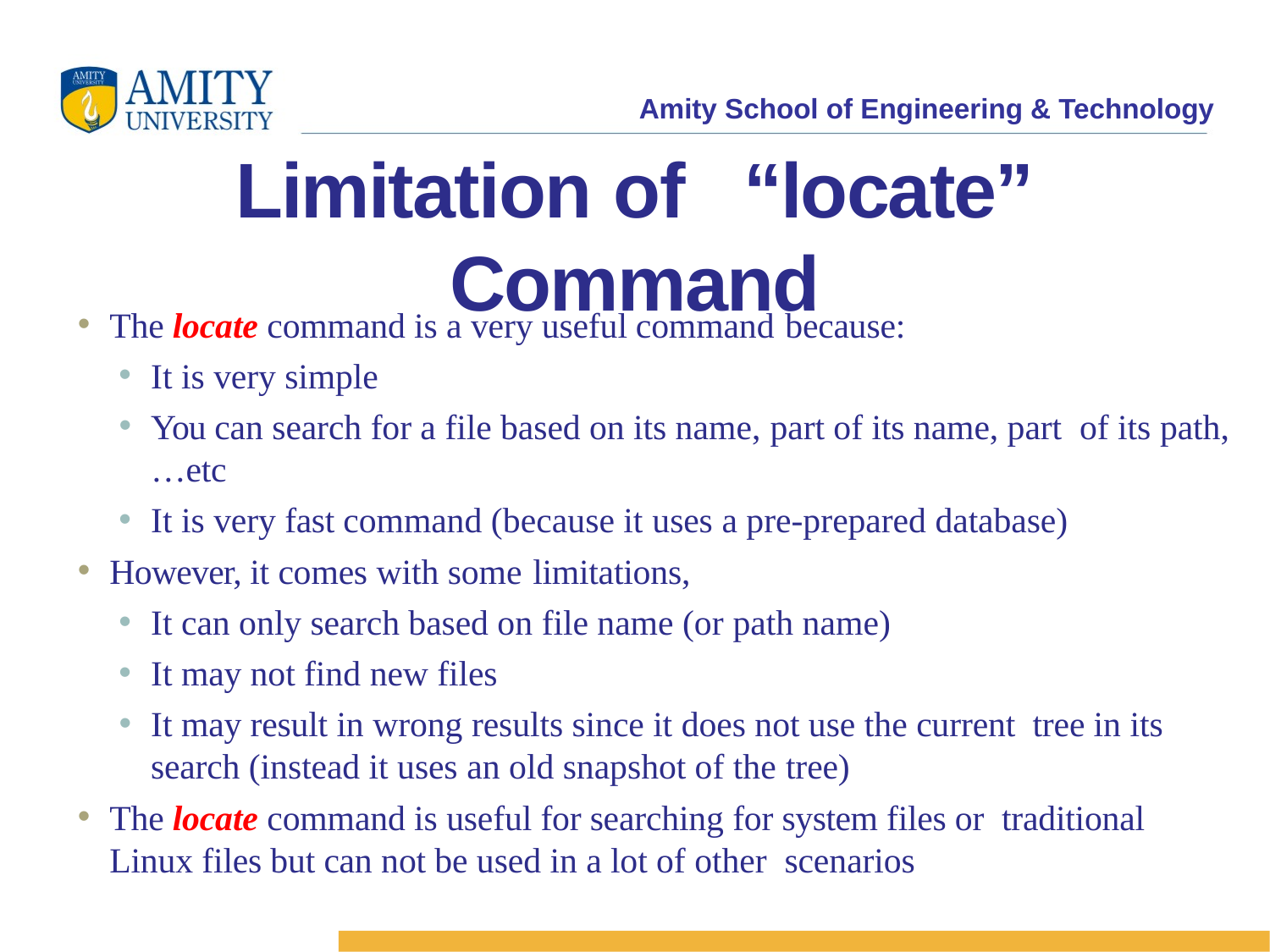

Limitation of	“locate” Command
The locate command is a very useful command because:
It is very simple
You can search for a file based on its name, part of its name, part  of its path, …etc
It is very fast command (because it uses a pre-prepared database)
However, it comes with some limitations,
It can only search based on file name (or path name)
It may not find new files
It may result in wrong results since it does not use the current  tree in its search (instead it uses an old snapshot of the tree)
The locate command is useful for searching for system files or  traditional Linux files but can not be used in a lot of other  scenarios